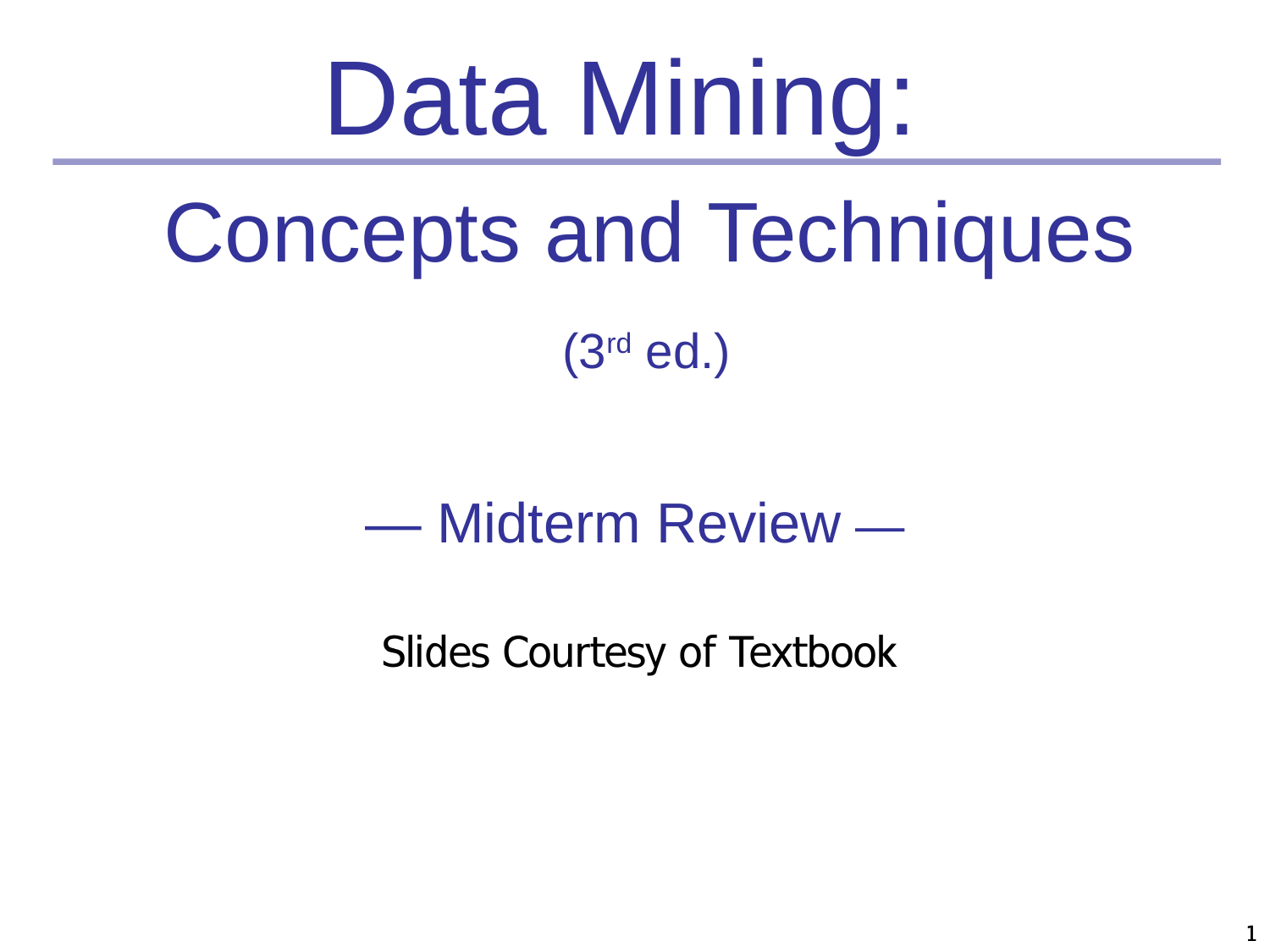

Data Mining:
 Concepts and Techniques
 (3rd ed.)
— Midterm Review —
Slides Courtesy of Textbook
1
1